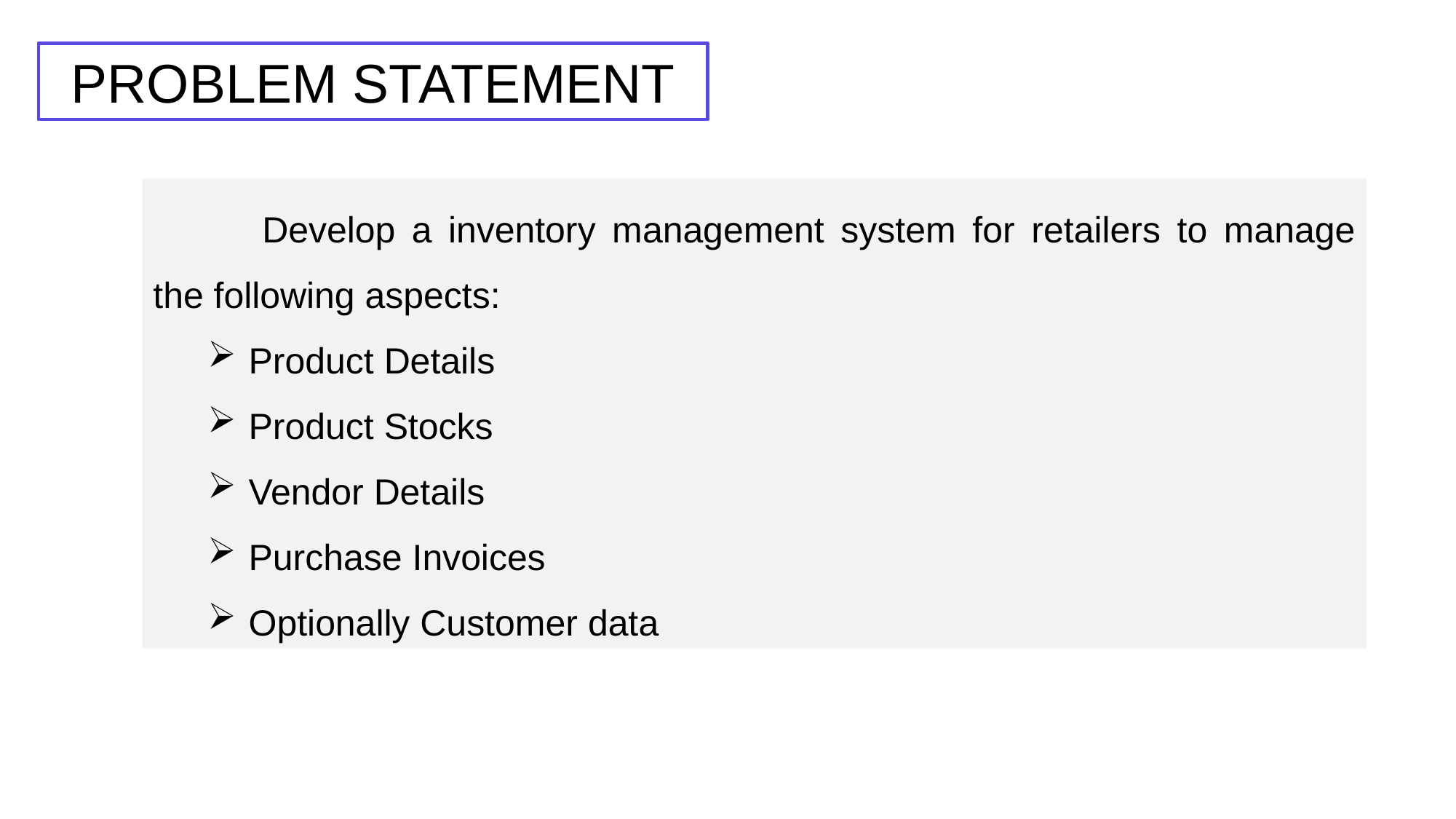

PROBLEM STATEMENT
	Develop a inventory management system for retailers to manage the following aspects:
Product Details
Product Stocks
Vendor Details
Purchase Invoices
Optionally Customer data